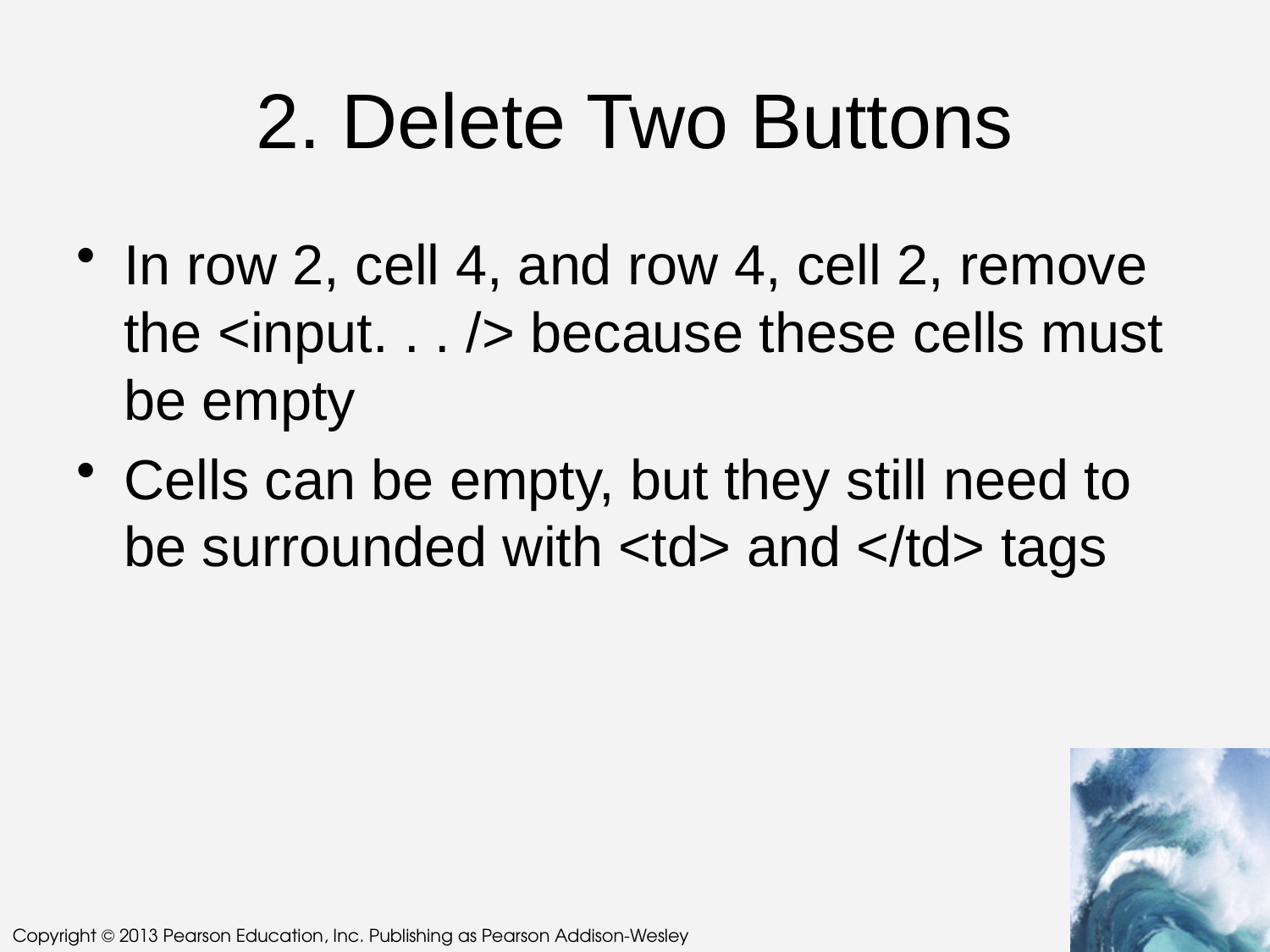

# 2. Delete Two Buttons
In row 2, cell 4, and row 4, cell 2, remove the <input. . . /> because these cells must be empty
Cells can be empty, but they still need to be surrounded with <td> and </td> tags